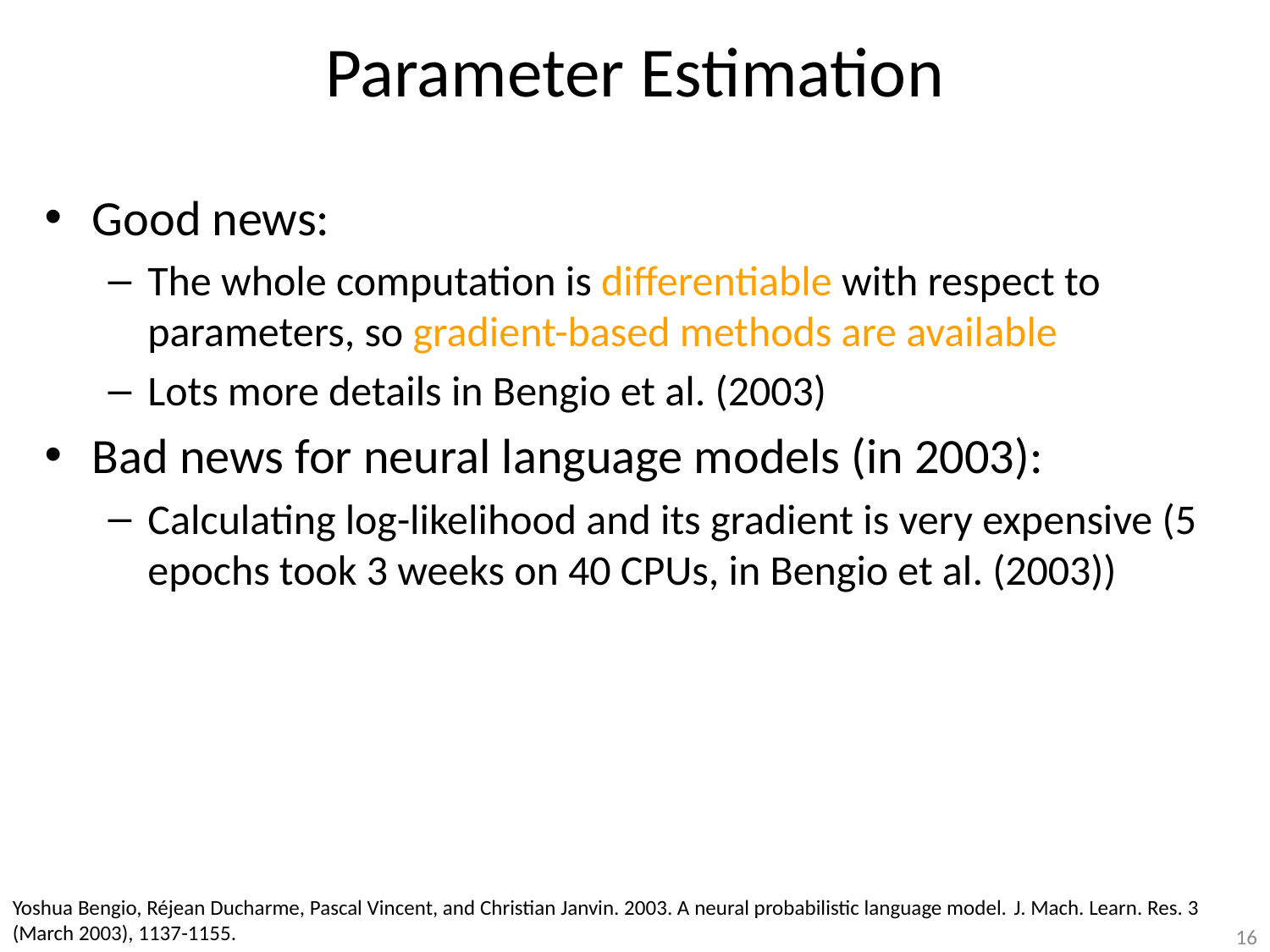

# Parameter Estimation
Good news:
The whole computation is differentiable with respect to parameters, so gradient-based methods are available
Lots more details in Bengio et al. (2003)
Bad news for neural language models (in 2003):
Calculating log-likelihood and its gradient is very expensive (5 epochs took 3 weeks on 40 CPUs, in Bengio et al. (2003))

Yoshua Bengio, Réjean Ducharme, Pascal Vincent, and Christian Janvin. 2003. A neural probabilistic language model. J. Mach. Learn. Res. 3 (March 2003), 1137-1155.
16